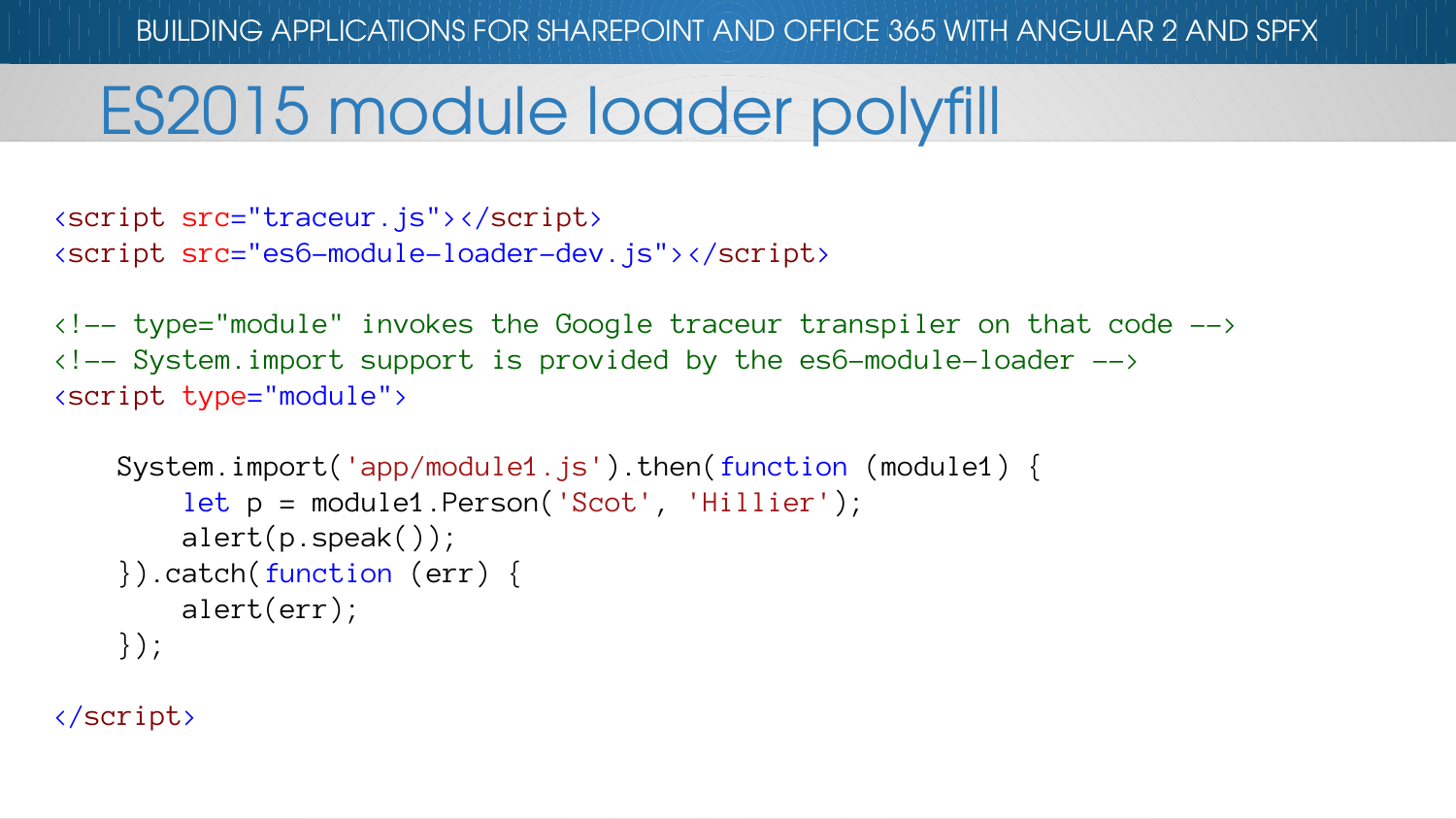

ES2015 module loader polyfill
<script src="traceur.js"></script>
<script src="es6-module-loader-dev.js"></script>

<!-- type="module" invokes the Google traceur transpiler on that code -->
<!-- System.import support is provided by the es6-module-loader -->
<script type="module">

    System.import('app/module1.js').then(function (module1) {
        let p = module1.Person('Scot', 'Hillier');
        alert(p.speak());
    }).catch(function (err) {
        alert(err);
    });

</script>